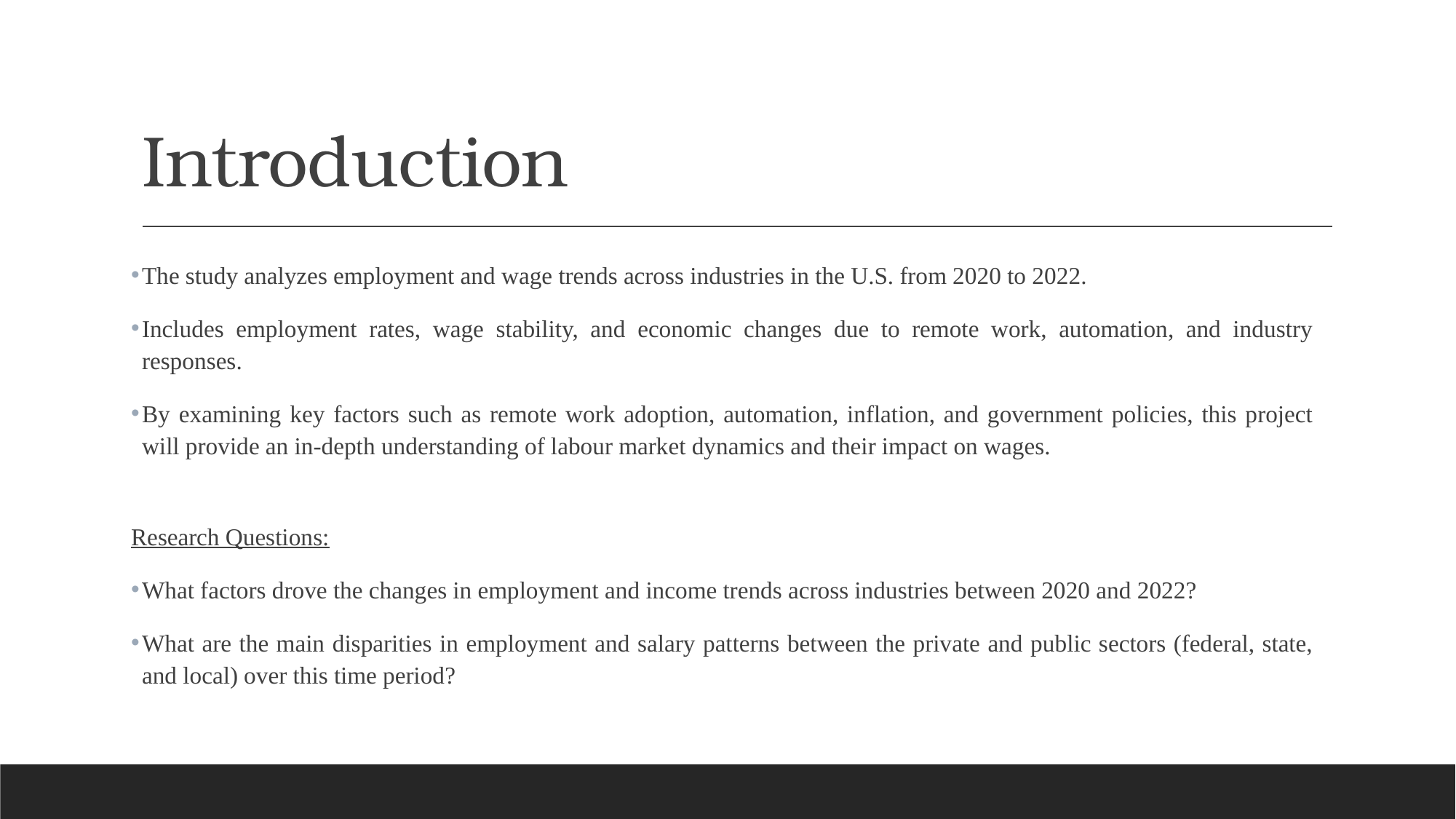

# Introduction
The study analyzes employment and wage trends across industries in the U.S. from 2020 to 2022.
Includes employment rates, wage stability, and economic changes due to remote work, automation, and industry responses.
By examining key factors such as remote work adoption, automation, inflation, and government policies, this project will provide an in-depth understanding of labour market dynamics and their impact on wages.

Research Questions:
What factors drove the changes in employment and income trends across industries between 2020 and 2022?
What are the main disparities in employment and salary patterns between the private and public sectors (federal, state, and local) over this time period?